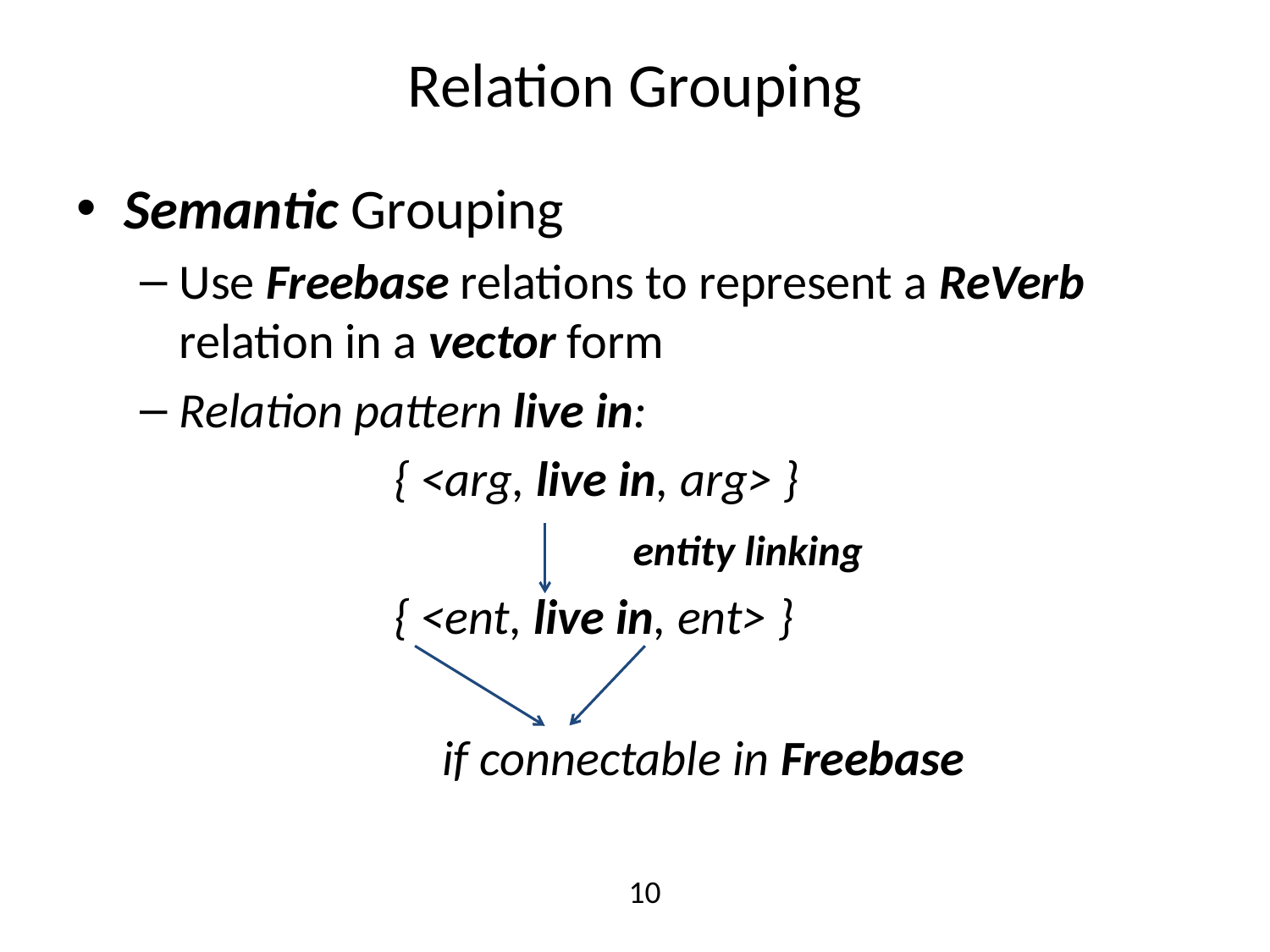

# Relation Grouping
Semantic Grouping
Use Freebase relations to represent a ReVerb relation in a vector form
Relation pattern live in:
		{ <arg, live in, arg> }
			          entity linking
		{ <ent, live in, ent> }

		          if connectable in Freebase

10